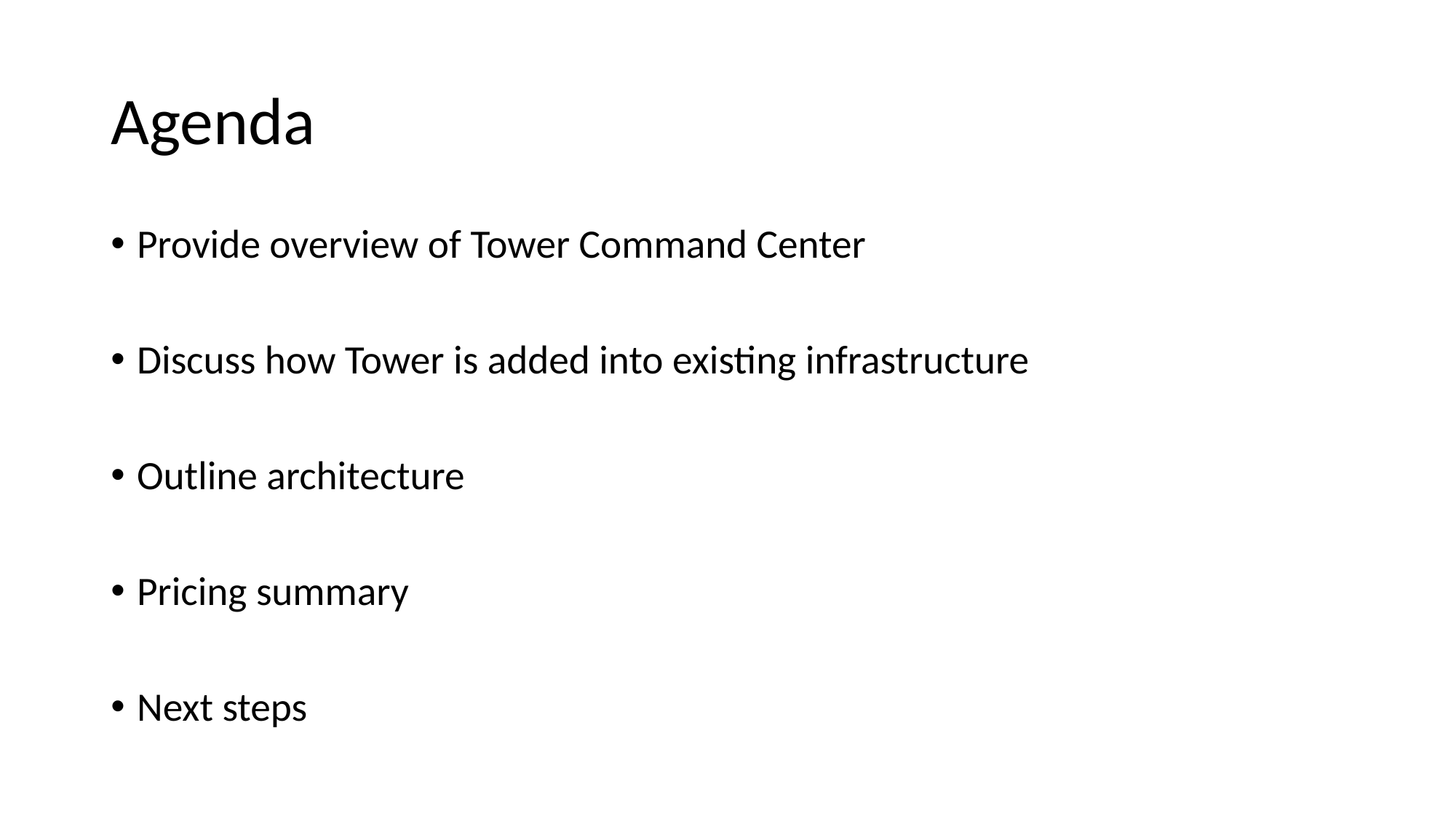

# Agenda
Provide overview of Tower Command Center

Discuss how Tower is added into existing infrastructure

Outline architecture

Pricing summary

Next steps